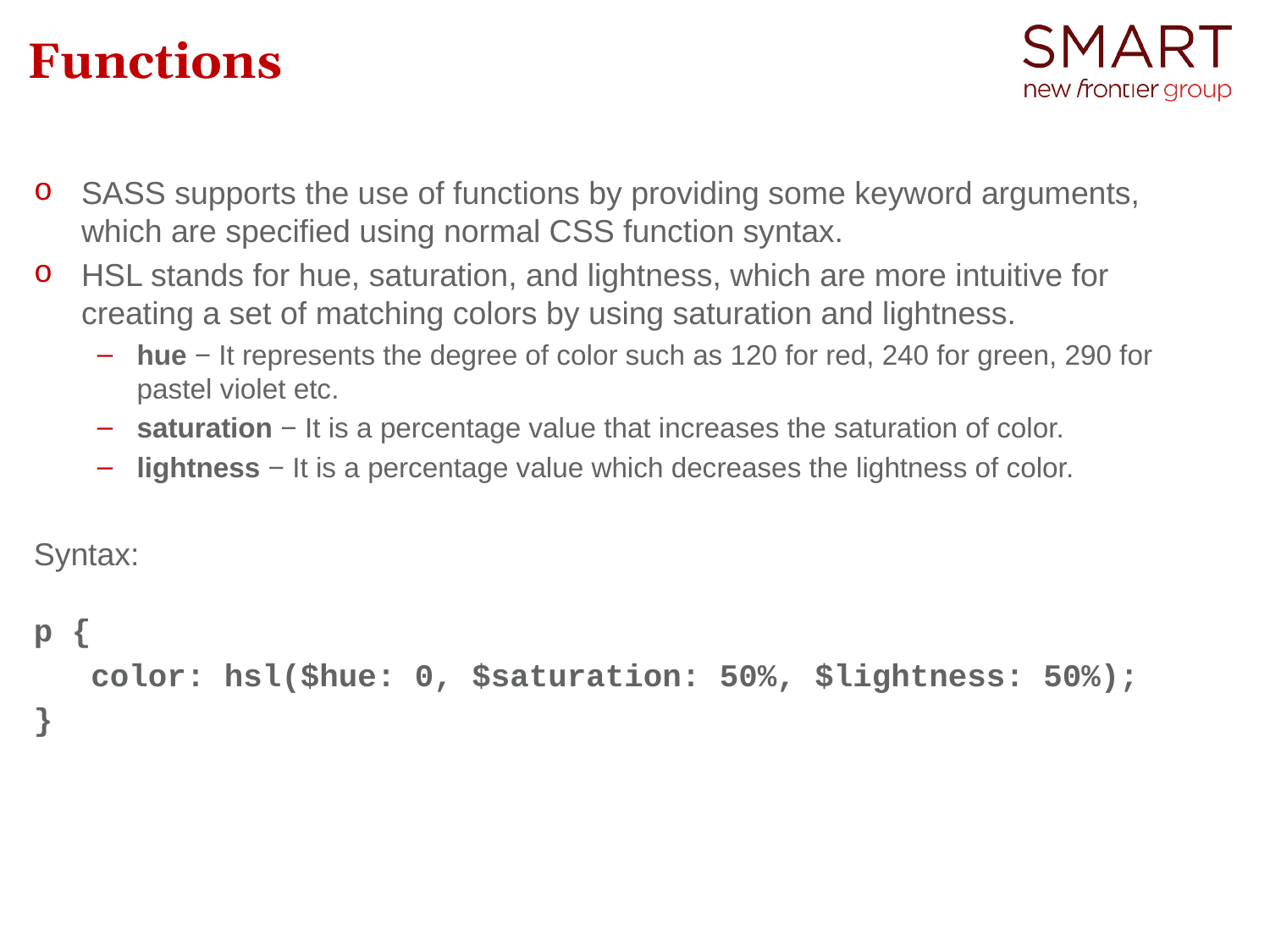

# Functions
SASS supports the use of functions by providing some keyword arguments, which are specified using normal CSS function syntax.
HSL stands for hue, saturation, and lightness, which are more intuitive for creating a set of matching colors by using saturation and lightness.
hue − It represents the degree of color such as 120 for red, 240 for green, 290 for pastel violet etc.
saturation − It is a percentage value that increases the saturation of color.
lightness − It is a percentage value which decreases the lightness of color.

Syntax:
p {
   color: hsl($hue: 0, $saturation: 50%, $lightness: 50%);
}